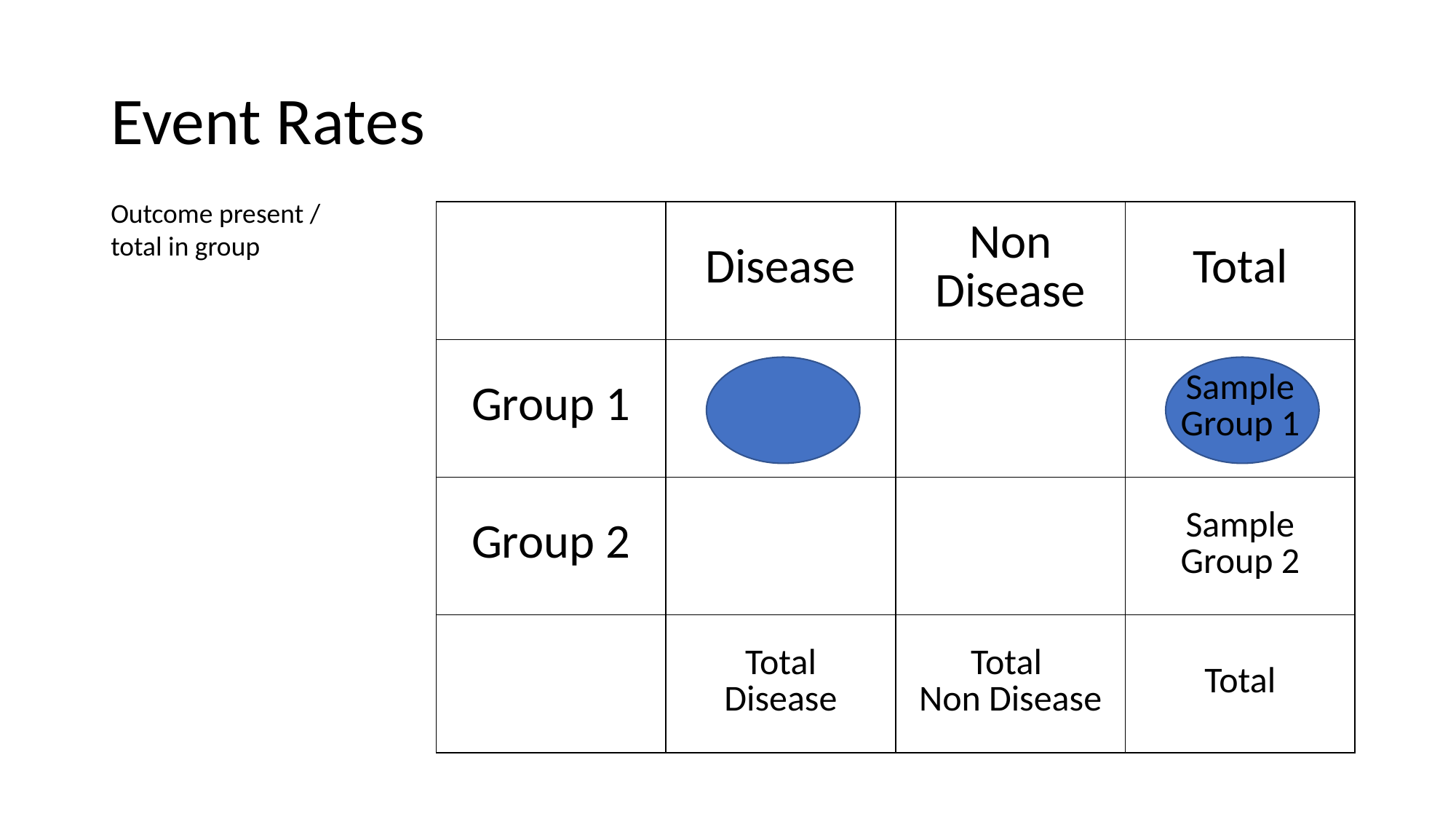

# Event Rates
Outcome present / total in group
|  | Disease | Non Disease | Total |
| --- | --- | --- | --- |
| Group 1 |  |  | Sample Group 1 |
| Group 2 |  |  | Sample Group 2 |
|  | Total Disease | Total Non Disease | Total |